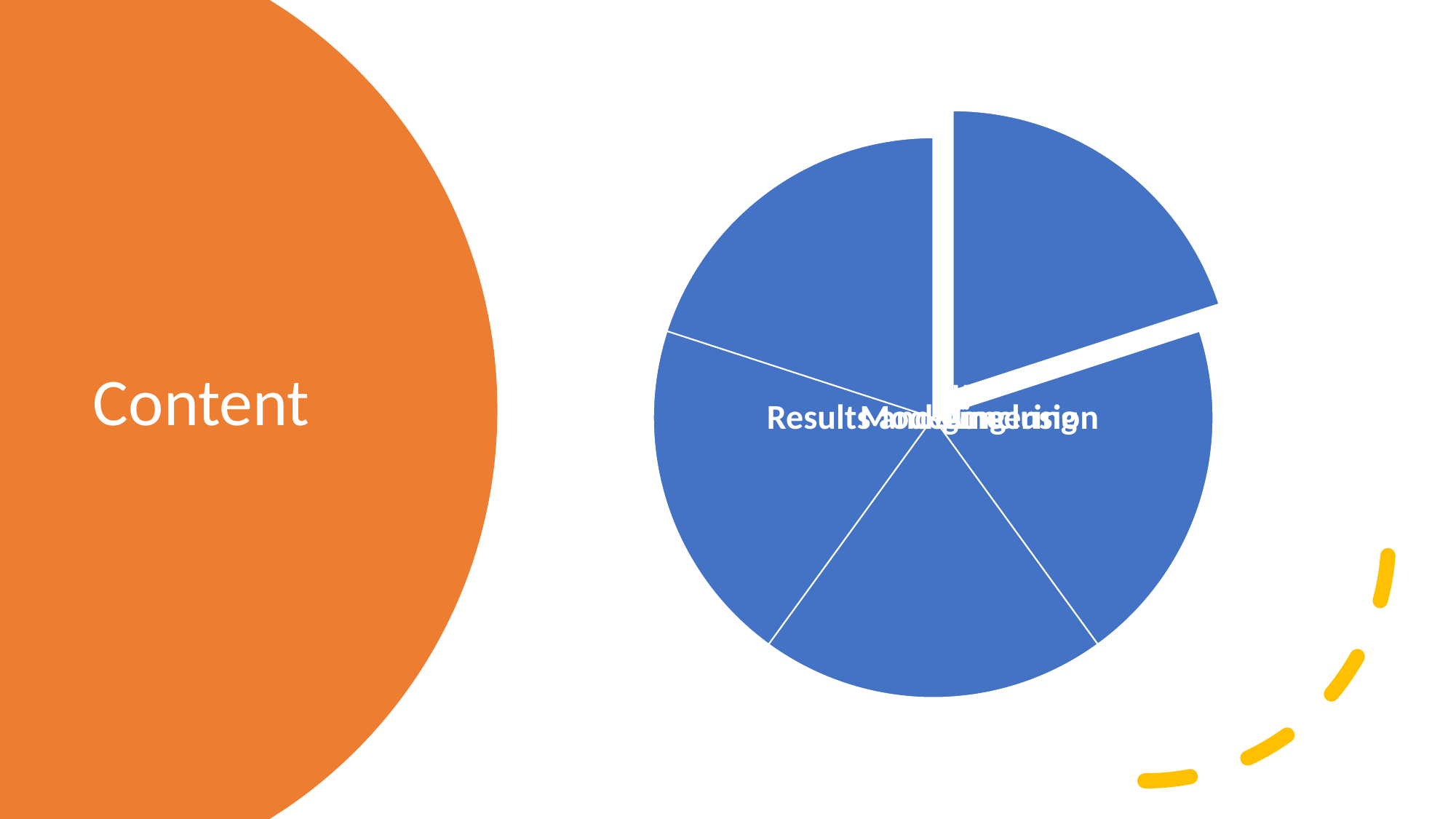

Introduction
EDA
Feature Engineering
Modelling
Results and Conclusion
# Content